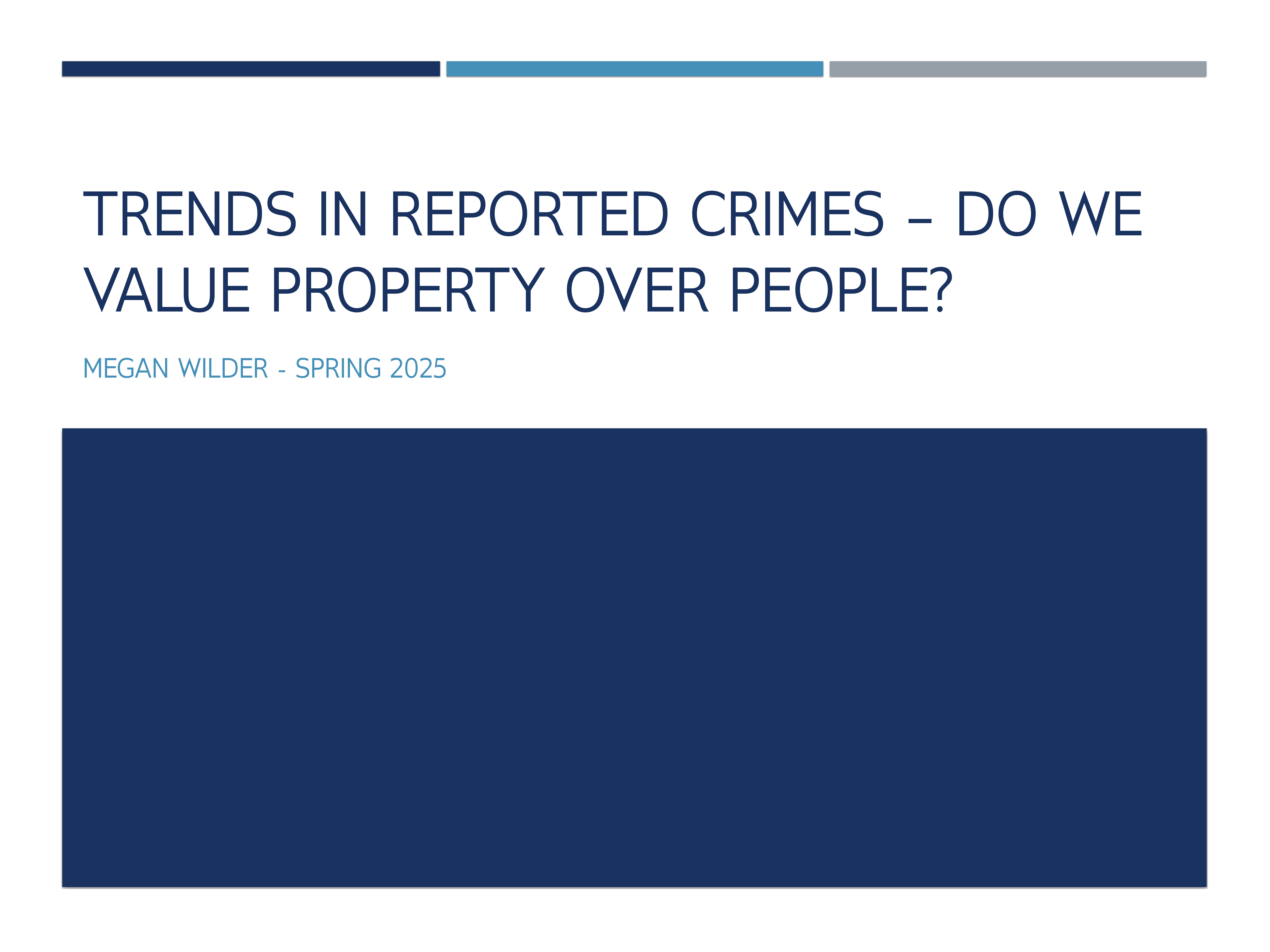

# Trends in Reported Crimes – Do We Value Property Over People?
Megan Wilder - Spring 2025